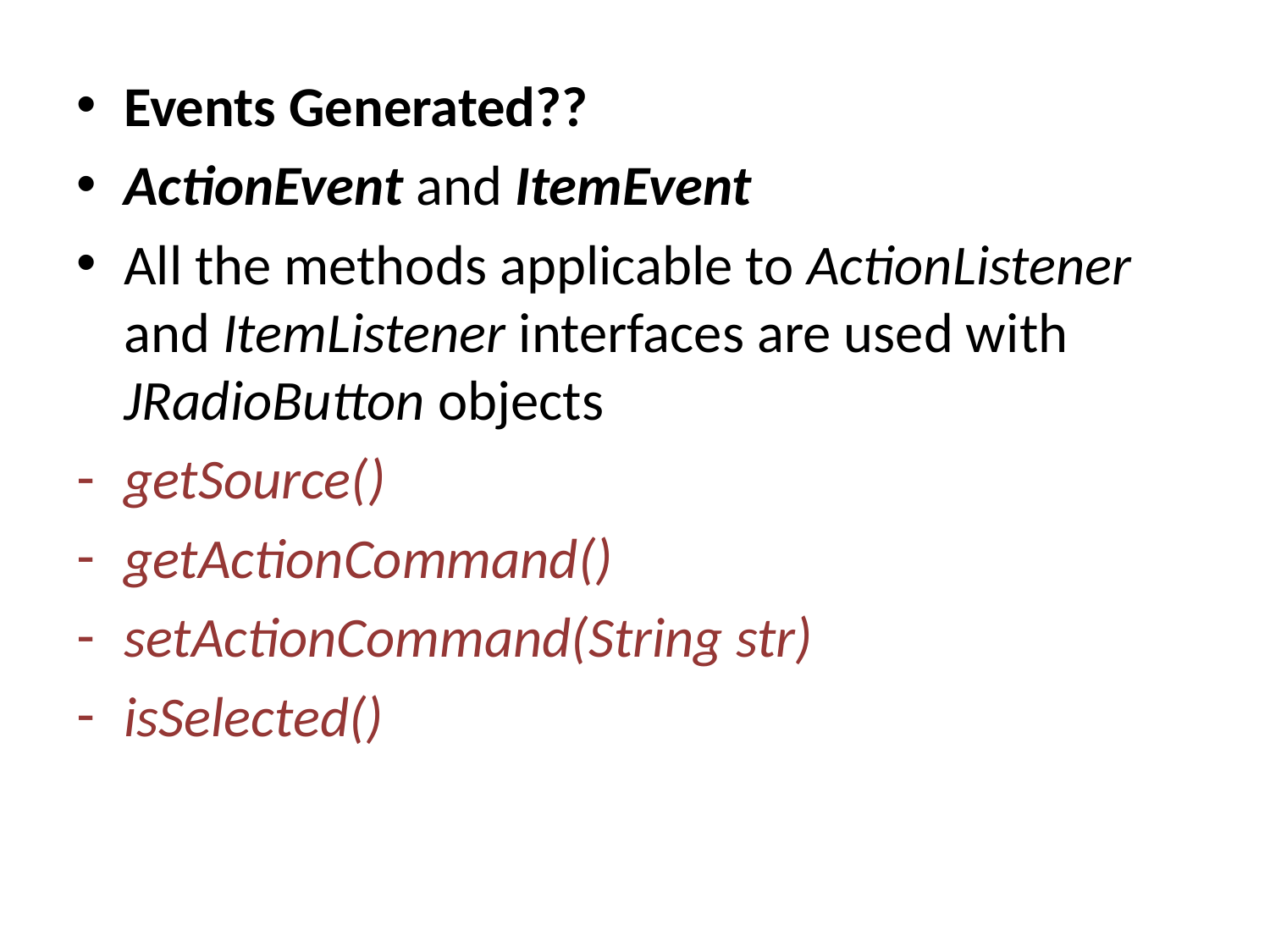

Events Generated??
ActionEvent and ItemEvent
All the methods applicable to ActionListener and ItemListener interfaces are used with JRadioButton objects
getSource()
getActionCommand()
setActionCommand(String str)
isSelected()